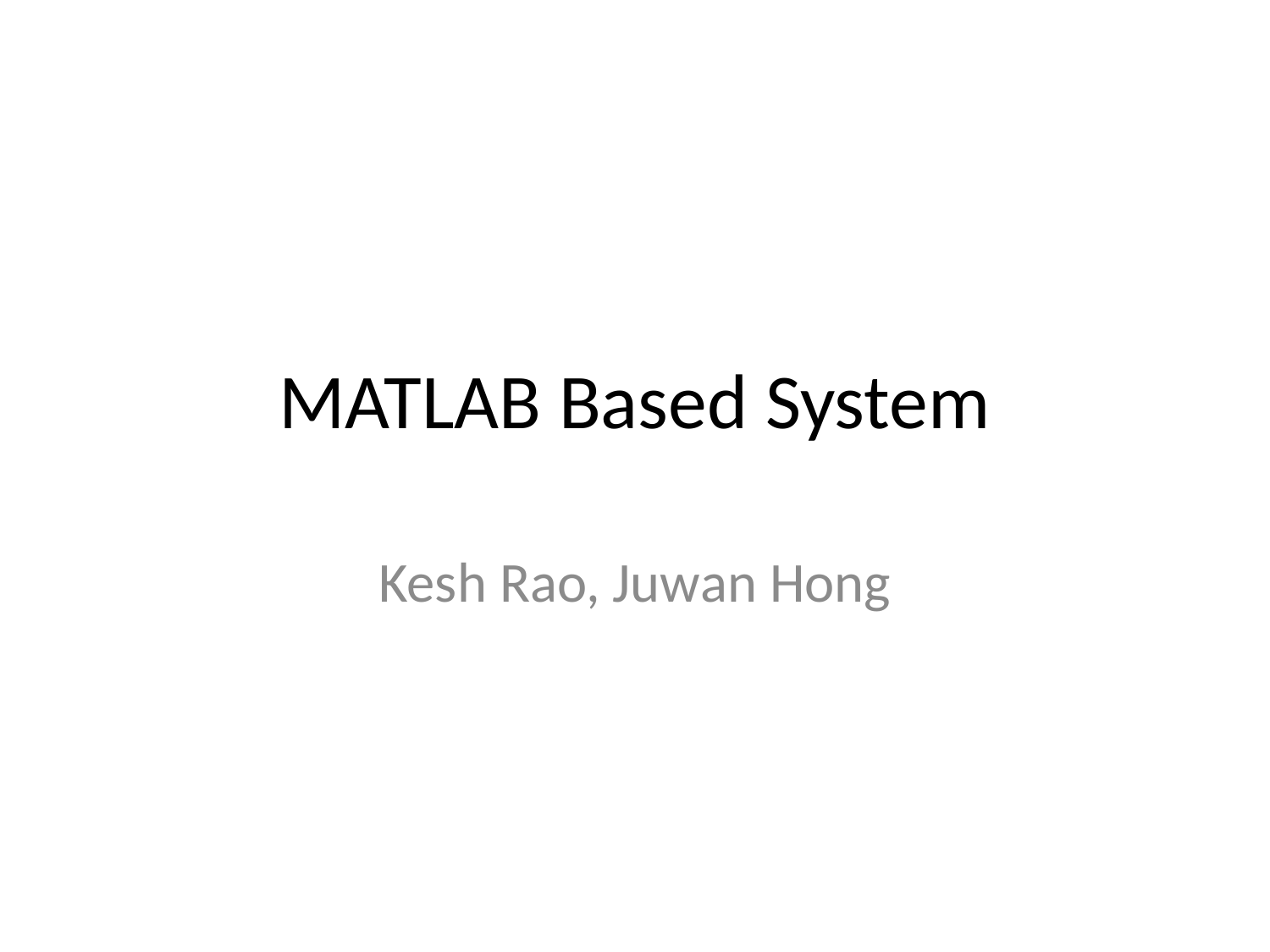

# MATLAB Based System
Kesh Rao, Juwan Hong